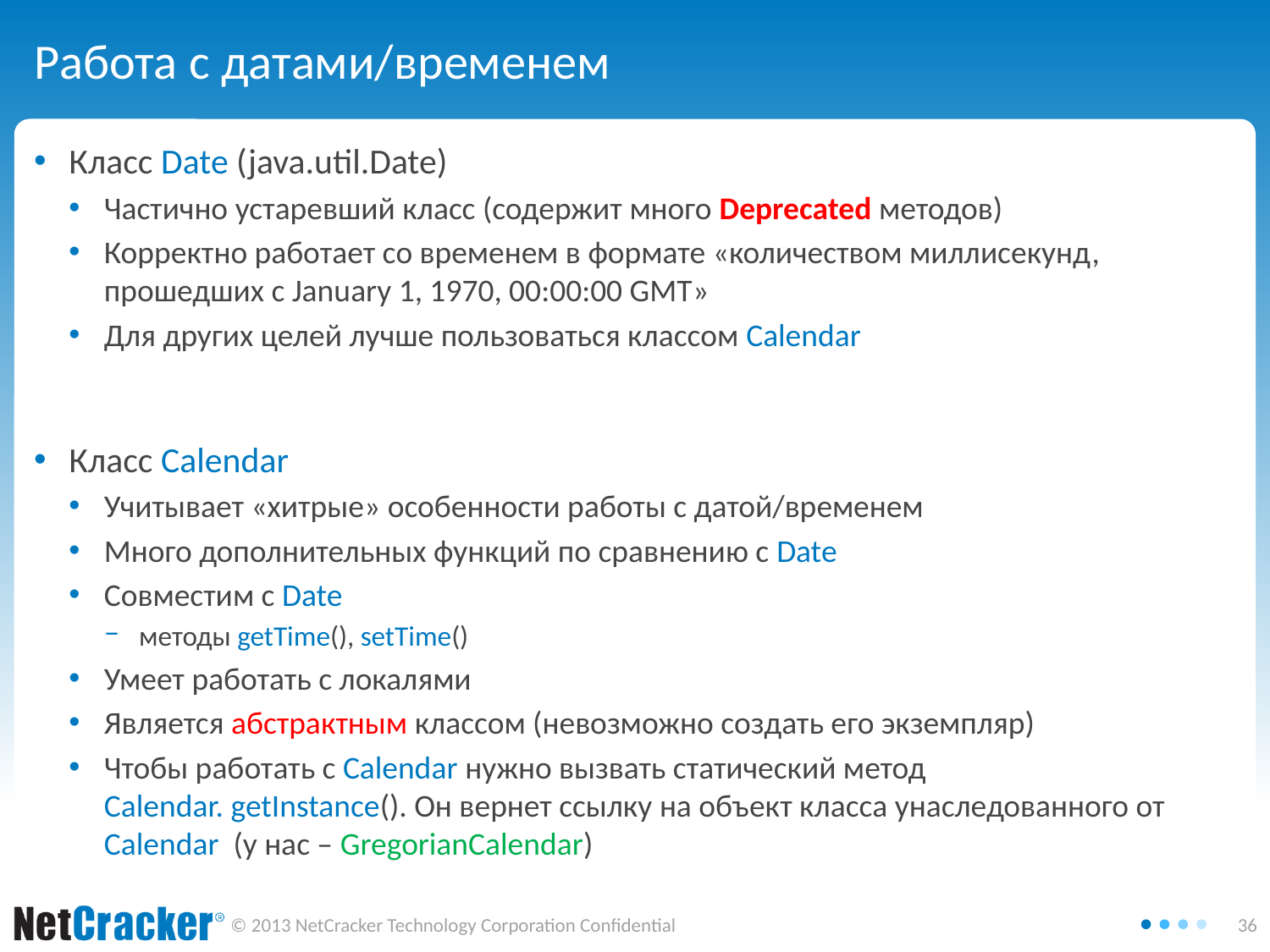

# Работа с датами/временем
Класс Date (java.util.Date)
Частично устаревший класс (содержит много Deprecated методов)
Корректно работает со временем в формате «количеством миллисекунд, прошедших с January 1, 1970, 00:00:00 GMT»
Для других целей лучше пользоваться классом Calendar

Класс Calendar
Учитывает «хитрые» особенности работы с датой/временем
Много дополнительных функций по сравнению с Date
Совместим с Date
методы getTime(), setTime()
Умеет работать с локалями
Является абстрактным классом (невозможно создать его экземпляр)
Чтобы работать с Calendar нужно вызвать статический метод
Calendar. getInstance(). Он вернет ссылку на объект класса унаследованного от Calendar  (у нас – GregorianCalendar)